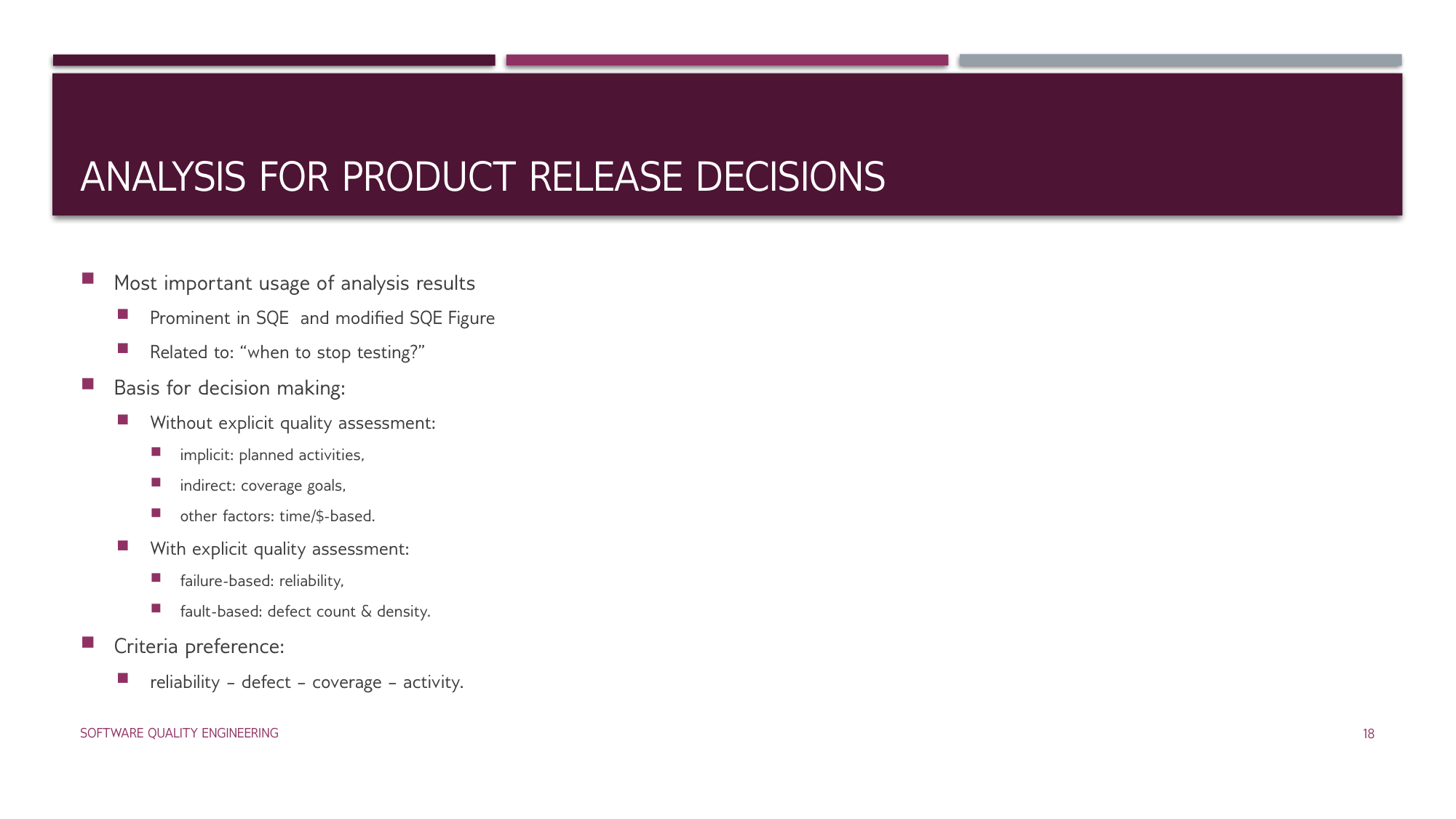

# Analysis for Product Release Decisions
Most important usage of analysis results
Prominent in SQE  and modified SQE Figure
Related to: “when to stop testing?”
Basis for decision making:
Without explicit quality assessment:
implicit: planned activities,
indirect: coverage goals,
other factors: time/$-based.
With explicit quality assessment:
failure-based: reliability,
fault-based: defect count & density.
Criteria preference:
reliability – defect – coverage – activity.
Software Quality Engineering
18